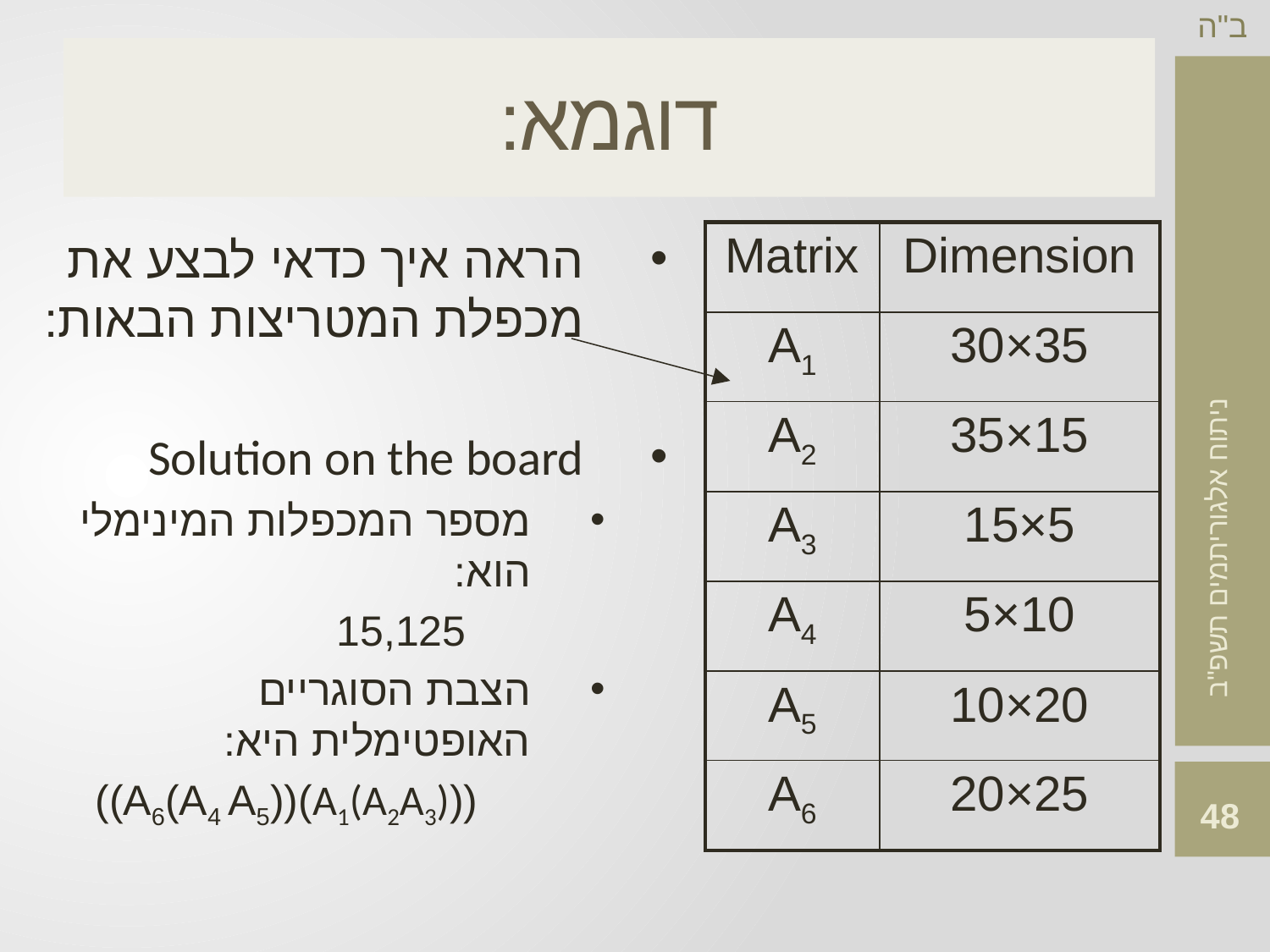

# דוגמא:
הראה איך כדאי לבצע את מכפלת המטריצות הבאות:

Solution on the board
מספר המכפלות המינימלי הוא:
		 15,125
הצבת הסוגריים האופטימלית היא:
		((A1(A2A3))((A4 A5)A6))
| Matrix | Dimension |
| --- | --- |
| A1 | 30×35 |
| A2 | 35×15 |
| A3 | 15×5 |
| A4 | 5×10 |
| A5 | 10×20 |
| A6 | 20×25 |

48